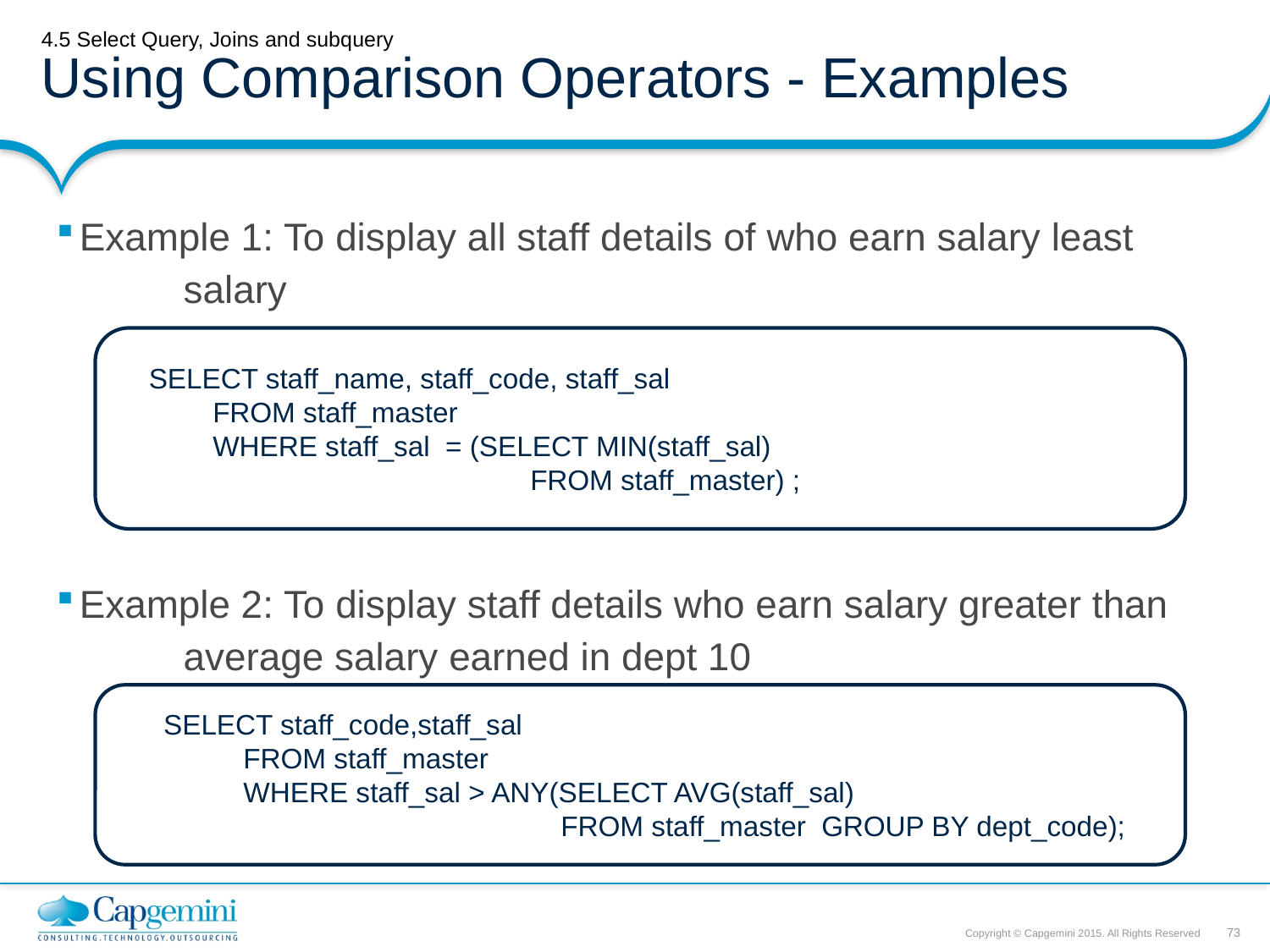

# 4.5 Select Query, Joins and subquery Using Comparison Operators - Examples
Example 1: To display all staff details of who earn salary least
	salary

Example 2: To display staff details who earn salary greater than
	average salary earned in dept 10

    SELECT staff_name, staff_code, staff_sal
   	 	FROM staff_master
    		WHERE staff_sal  = (SELECT MIN(staff_sal)
												FROM staff_master) ;
      SELECT staff_code,staff_sal
			FROM staff_master
      		WHERE staff_sal > ANY(SELECT AVG(staff_sal)
      												FROM staff_master  GROUP BY dept_code);